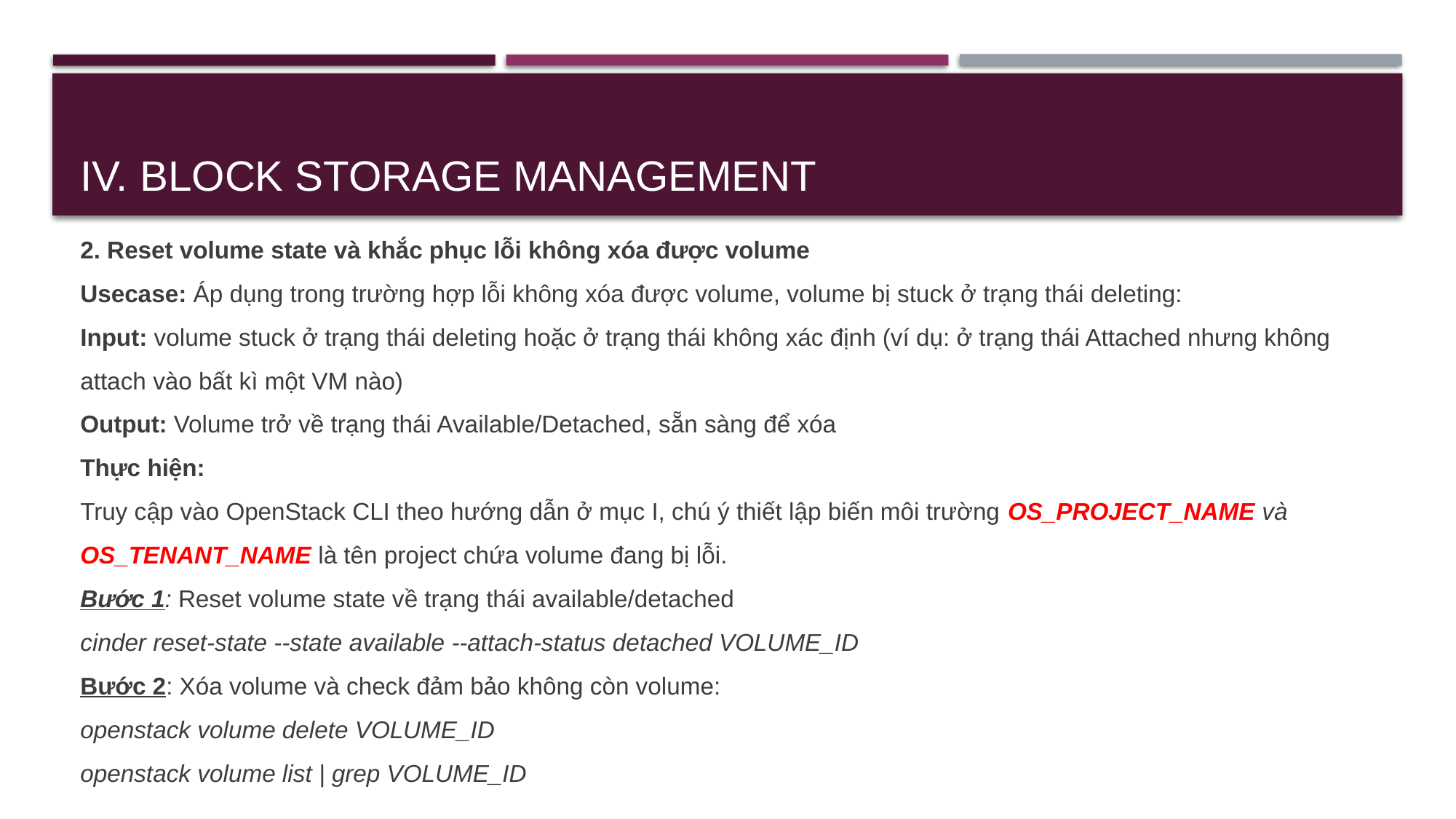

# IV. Block storage management

2. Reset volume state và khắc phục lỗi không xóa được volume
Usecase: Áp dụng trong trường hợp lỗi không xóa được volume, volume bị stuck ở trạng thái deleting:
Input: volume stuck ở trạng thái deleting hoặc ở trạng thái không xác định (ví dụ: ở trạng thái Attached nhưng không attach vào bất kì một VM nào)
Output: Volume trở về trạng thái Available/Detached, sẵn sàng để xóa
Thực hiện:
Truy cập vào OpenStack CLI theo hướng dẫn ở mục I, chú ý thiết lập biến môi trường OS_PROJECT_NAME và OS_TENANT_NAME là tên project chứa volume đang bị lỗi.
Bước 1: Reset volume state về trạng thái available/detached
cinder reset-state --state available --attach-status detached VOLUME_ID
Bước 2: Xóa volume và check đảm bảo không còn volume:
openstack volume delete VOLUME_ID
openstack volume list | grep VOLUME_ID